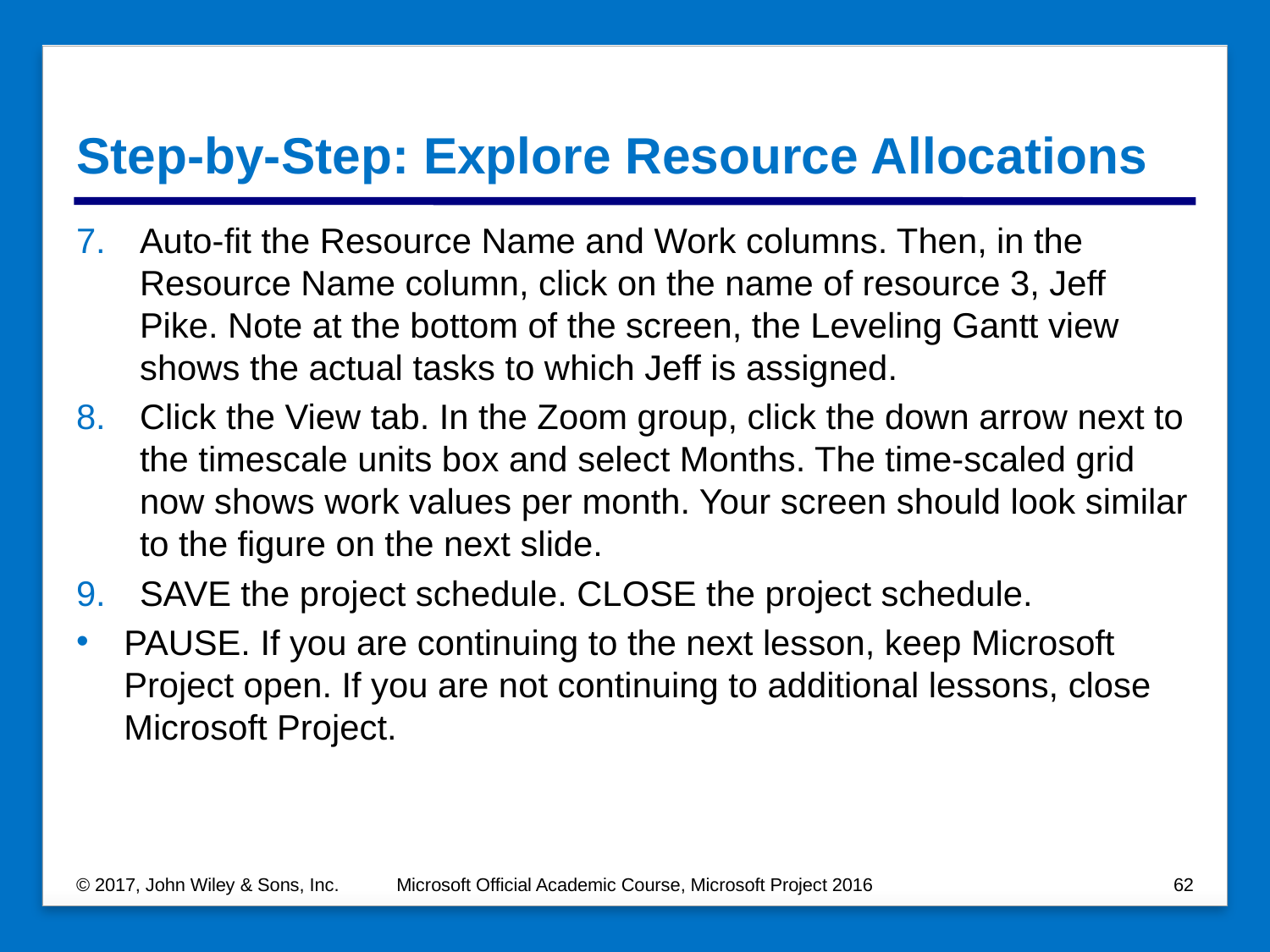

# Step-by-Step: Explore Resource Allocations
Auto‐fit the Resource Name and Work columns. Then, in the Resource Name column, click on the name of resource 3, Jeff Pike. Note at the bottom of the screen, the Leveling Gantt view shows the actual tasks to which Jeff is assigned.
Click the View tab. In the Zoom group, click the down arrow next to the timescale units box and select Months. The time‐scaled grid now shows work values per month. Your screen should look similar to the figure on the next slide.
SAVE the project schedule. CLOSE the project schedule.
PAUSE. If you are continuing to the next lesson, keep Microsoft Project open. If you are not continuing to additional lessons, close Microsoft Project.
© 2017, John Wiley & Sons, Inc.
Microsoft Official Academic Course, Microsoft Project 2016
62